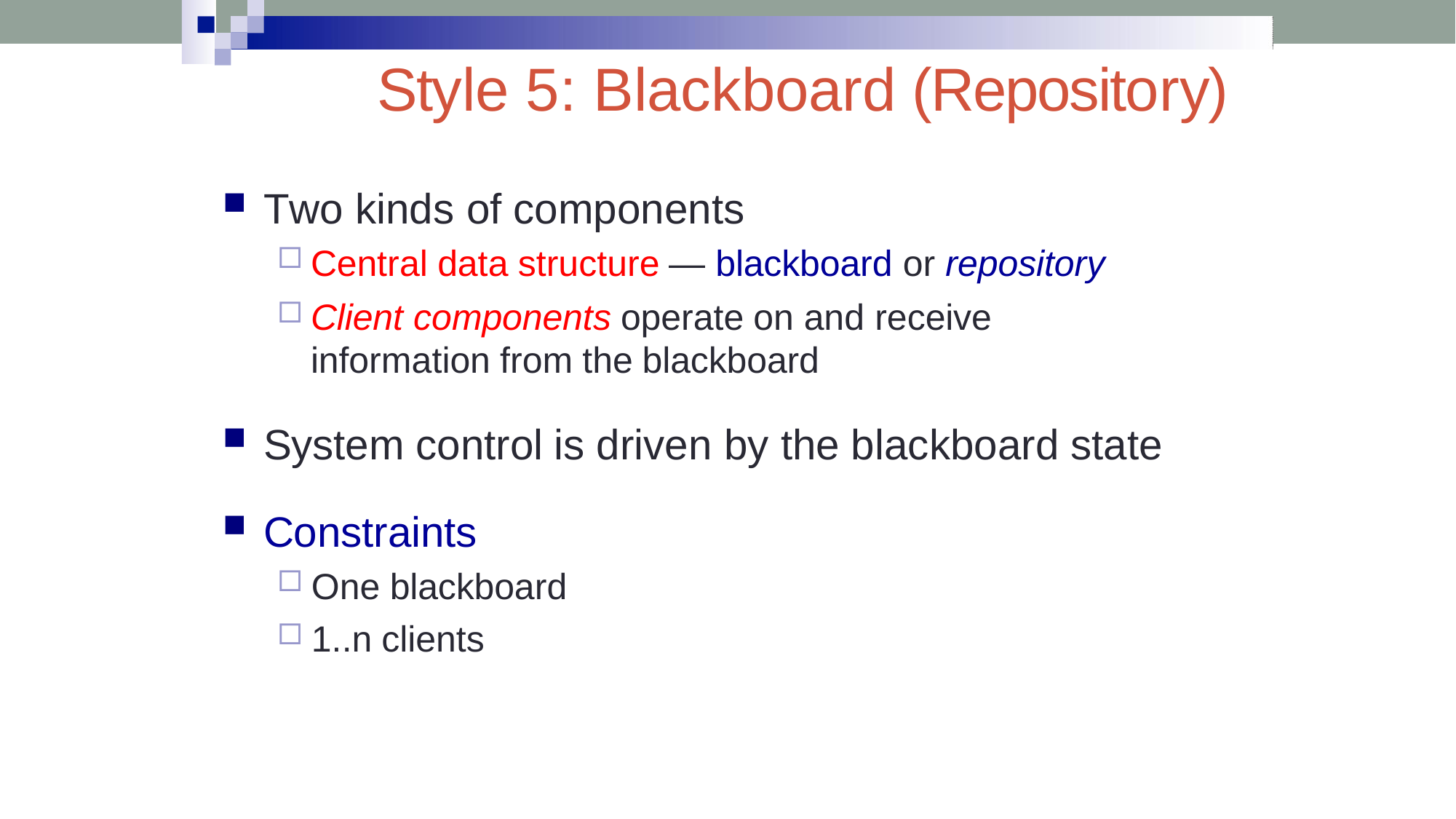

# Style 5: Blackboard (Repository)

Two kinds of components
Central data structure — blackboard or repository
Client components operate on and receive
information from the blackboard

System control is driven by the blackboard state
Constraints
One blackboard
1..n clients